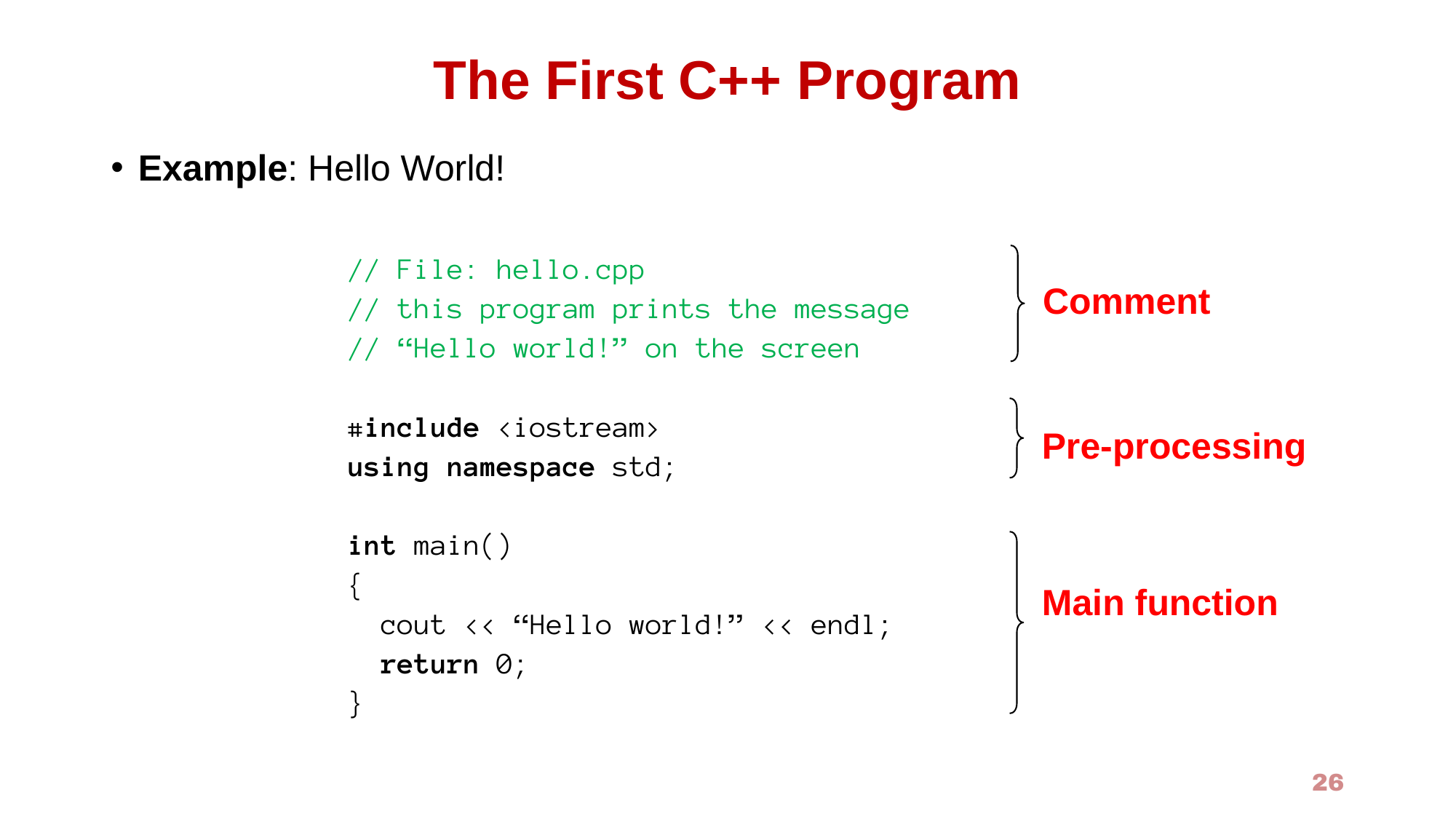

# The First C++ Program
Example: Hello World!
// File: hello.cpp
// this program prints the message
// “Hello world!” on the screen

#include <iostream>
using namespace std;

int main()
{
  cout << “Hello world!” << endl;
  return 0;
}

Comment

Pre-processing

Main function
26